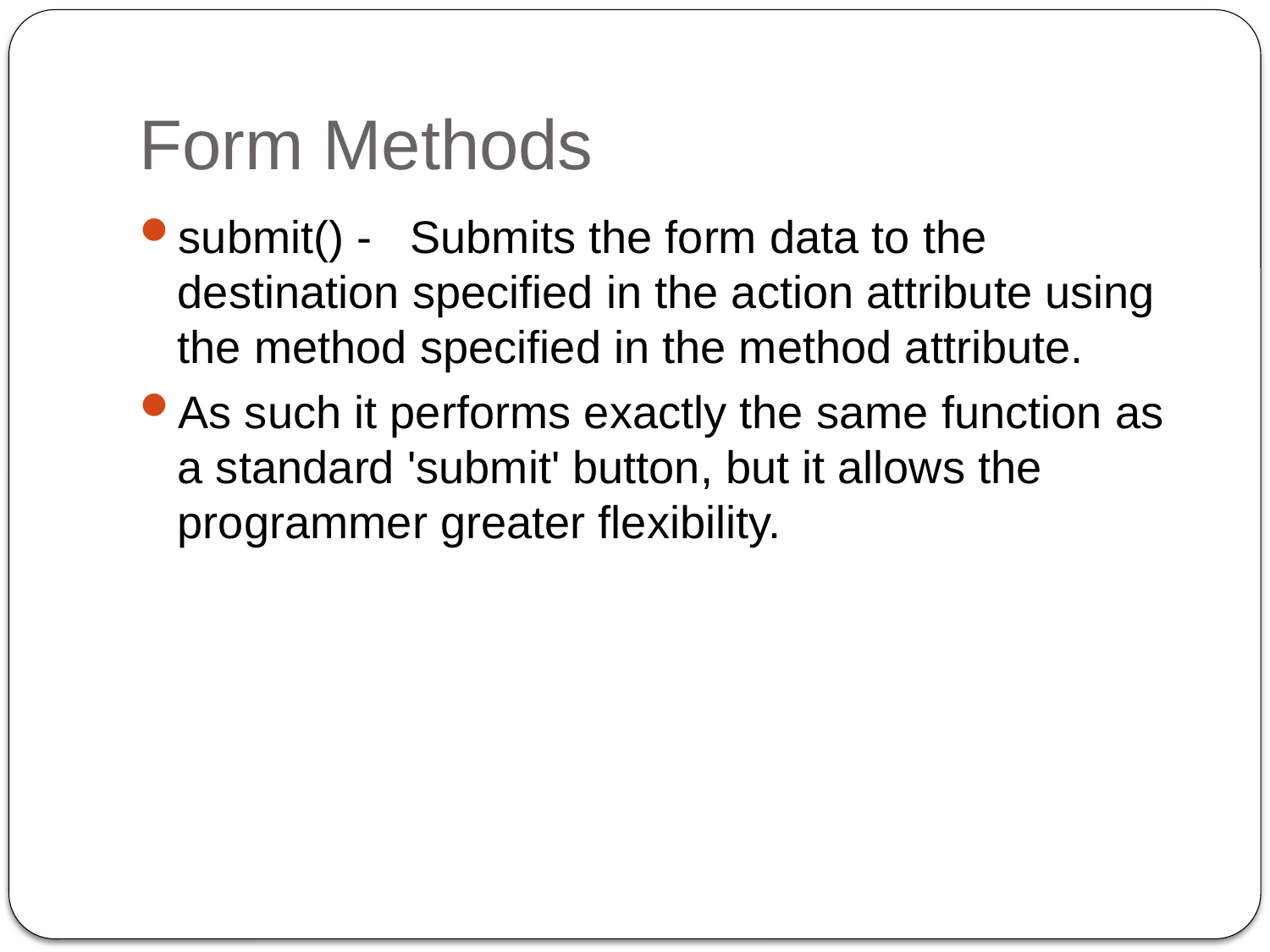

# Form Methods
submit() -   Submits the form data to the destination specified in the action attribute using the method specified in the method attribute.
As such it performs exactly the same function as a standard 'submit' button, but it allows the programmer greater flexibility.